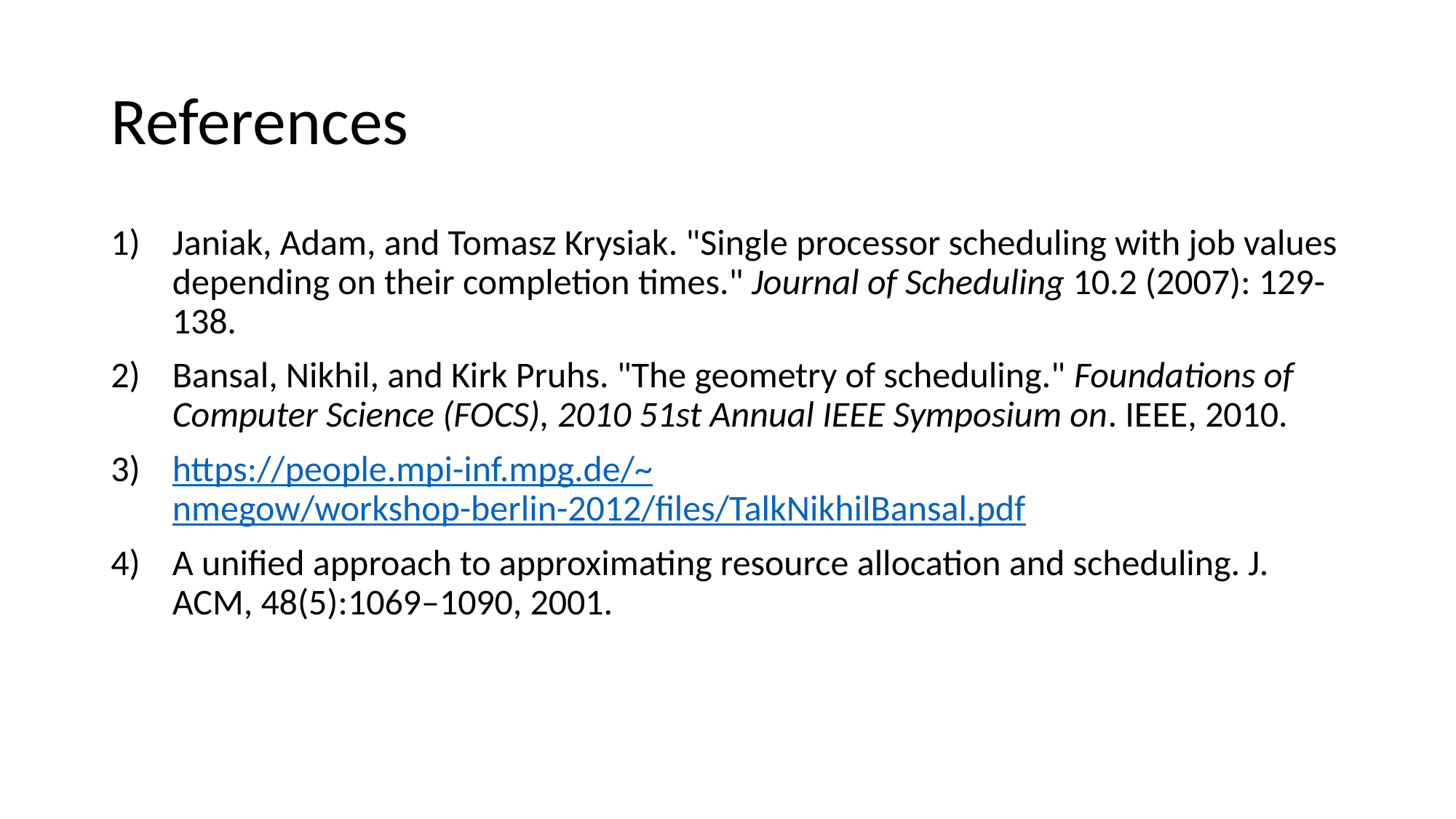

# References
Janiak, Adam, and Tomasz Krysiak. "Single processor scheduling with job values depending on their completion times." Journal of Scheduling 10.2 (2007): 129-138.
Bansal, Nikhil, and Kirk Pruhs. "The geometry of scheduling." Foundations of Computer Science (FOCS), 2010 51st Annual IEEE Symposium on. IEEE, 2010.
https://people.mpi-inf.mpg.de/~nmegow/workshop-berlin-2012/files/TalkNikhilBansal.pdf
A unified approach to approximating resource allocation and scheduling. J. ACM, 48(5):1069–1090, 2001.